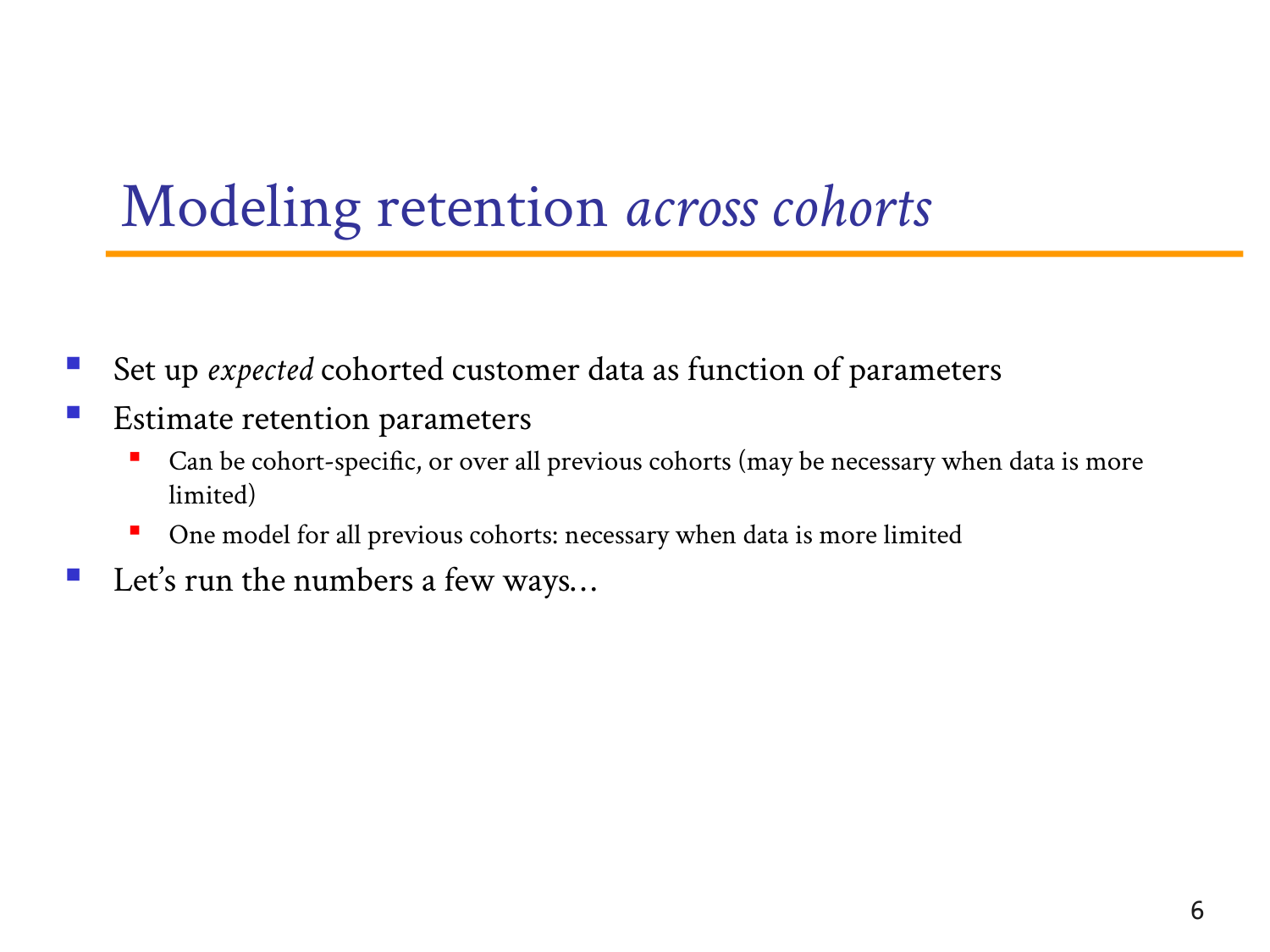

# Modeling retention across cohorts
Set up expected cohorted customer data as function of parameters
Estimate retention parameters
Can be cohort-specific, or over all previous cohorts (may be necessary when data is more limited)
One model for all previous cohorts: necessary when data is more limited
Let’s run the numbers a few ways…

6